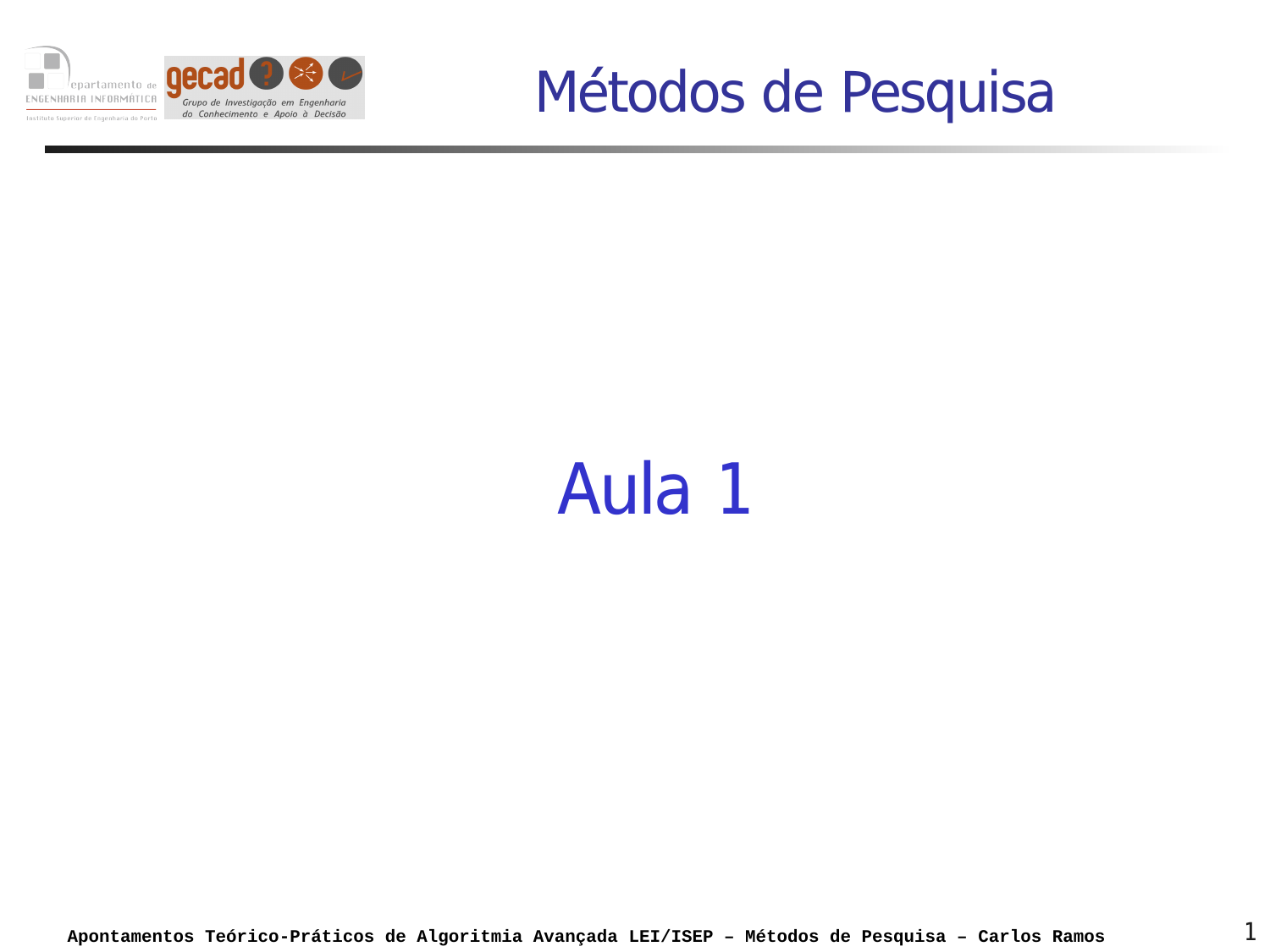

# Métodos de Pesquisa

Aula 1
1